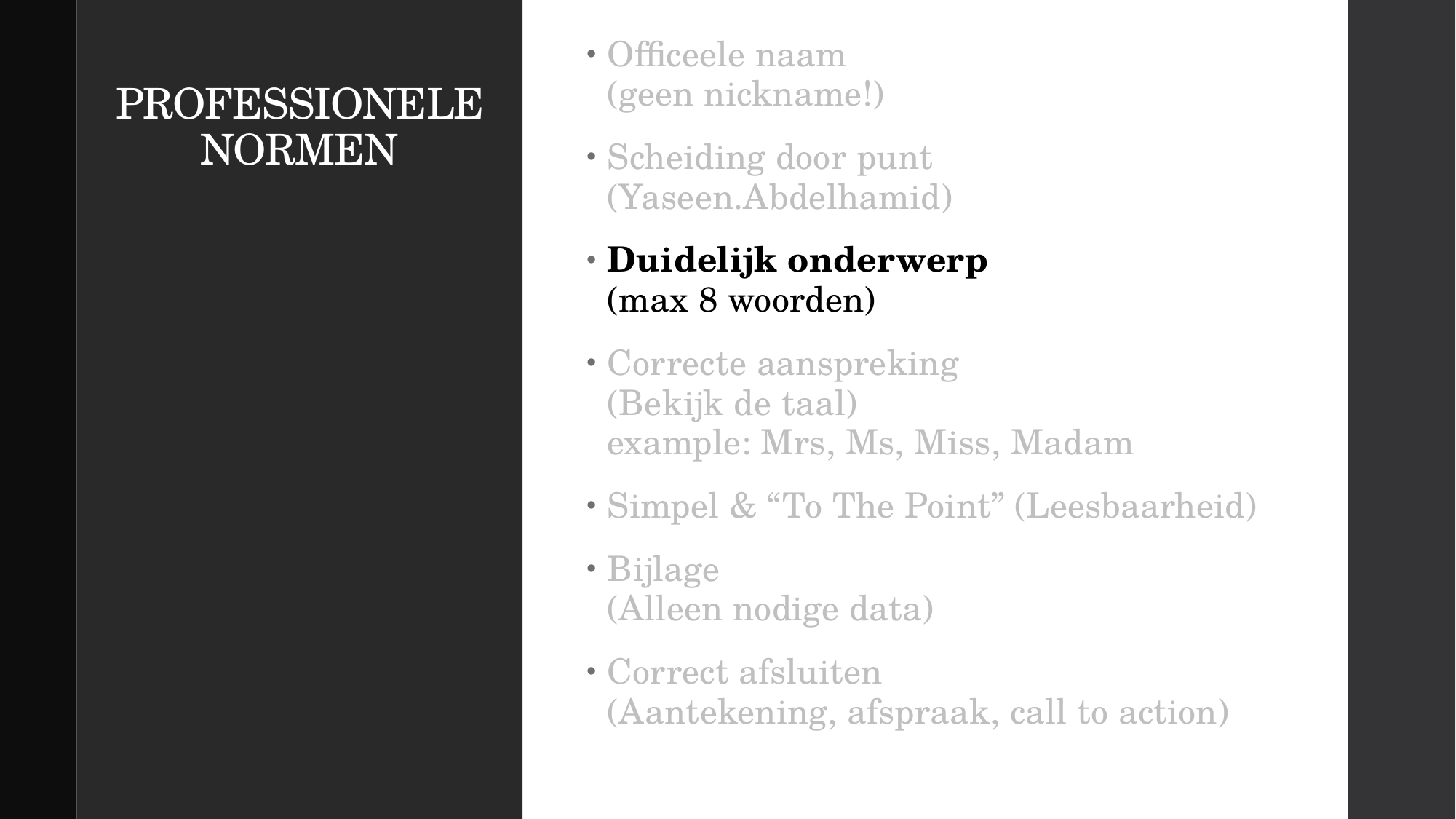

Officeele naam
(geen nickname!)
Scheiding door punt (Yaseen.Abdelhamid)
Duidelijk onderwerp
(max 8 woorden)
Correcte aanspreking
(Bekijk de taal)
example: Mrs, Ms, Miss, Madam
Simpel & “To The Point” (Leesbaarheid)
Bijlage
(Alleen nodige data)
Correct afsluiten
(Aantekening, afspraak, call to action)
# PROFESSIONELE NORMEN